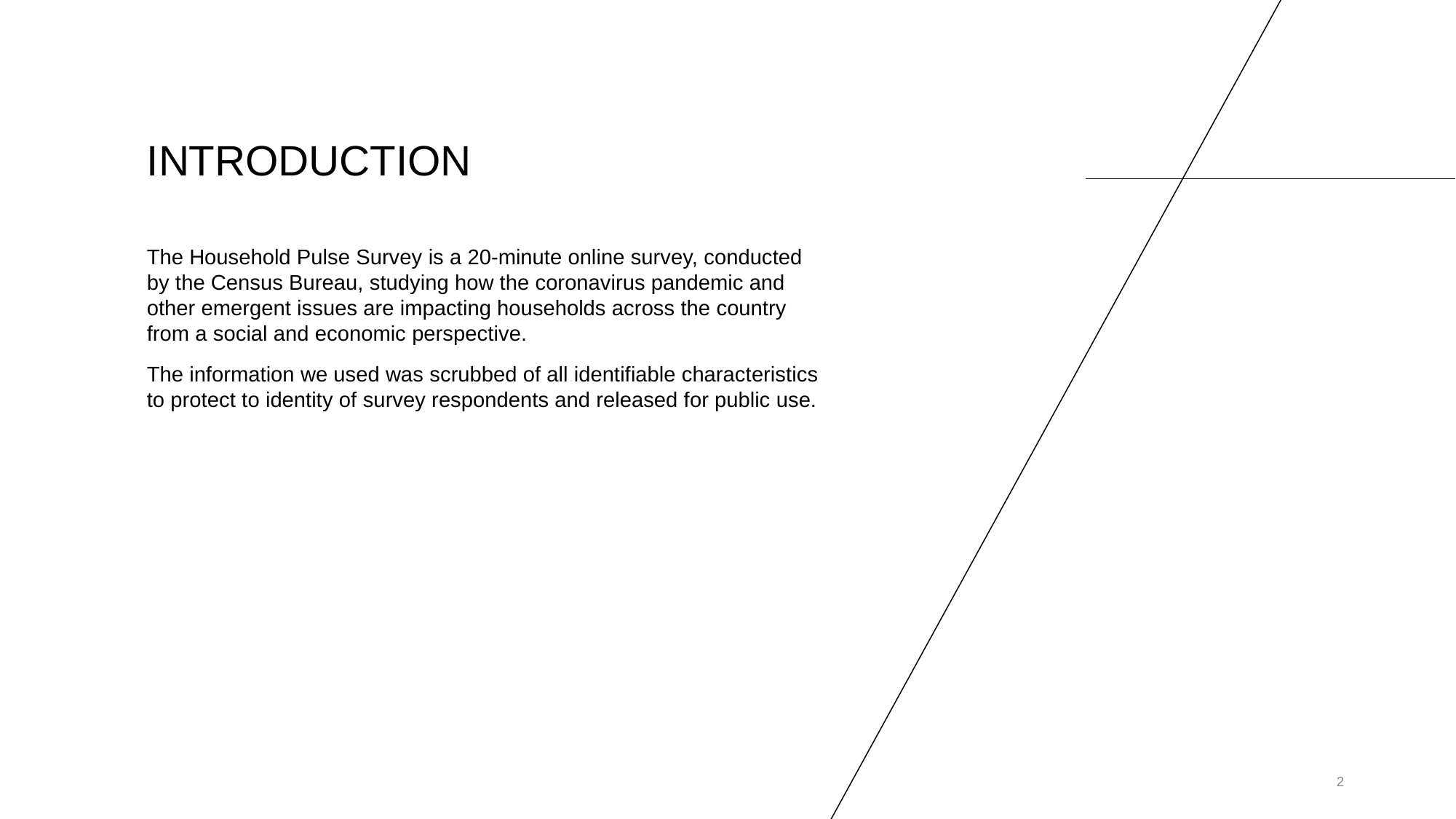

# INTRODUCTION
The Household Pulse Survey is a 20-minute online survey, conducted by the Census Bureau, studying how the coronavirus pandemic and other emergent issues are impacting households across the country from a social and economic perspective.
The information we used was scrubbed of all identifiable characteristics to protect to identity of survey respondents and released for public use.
2